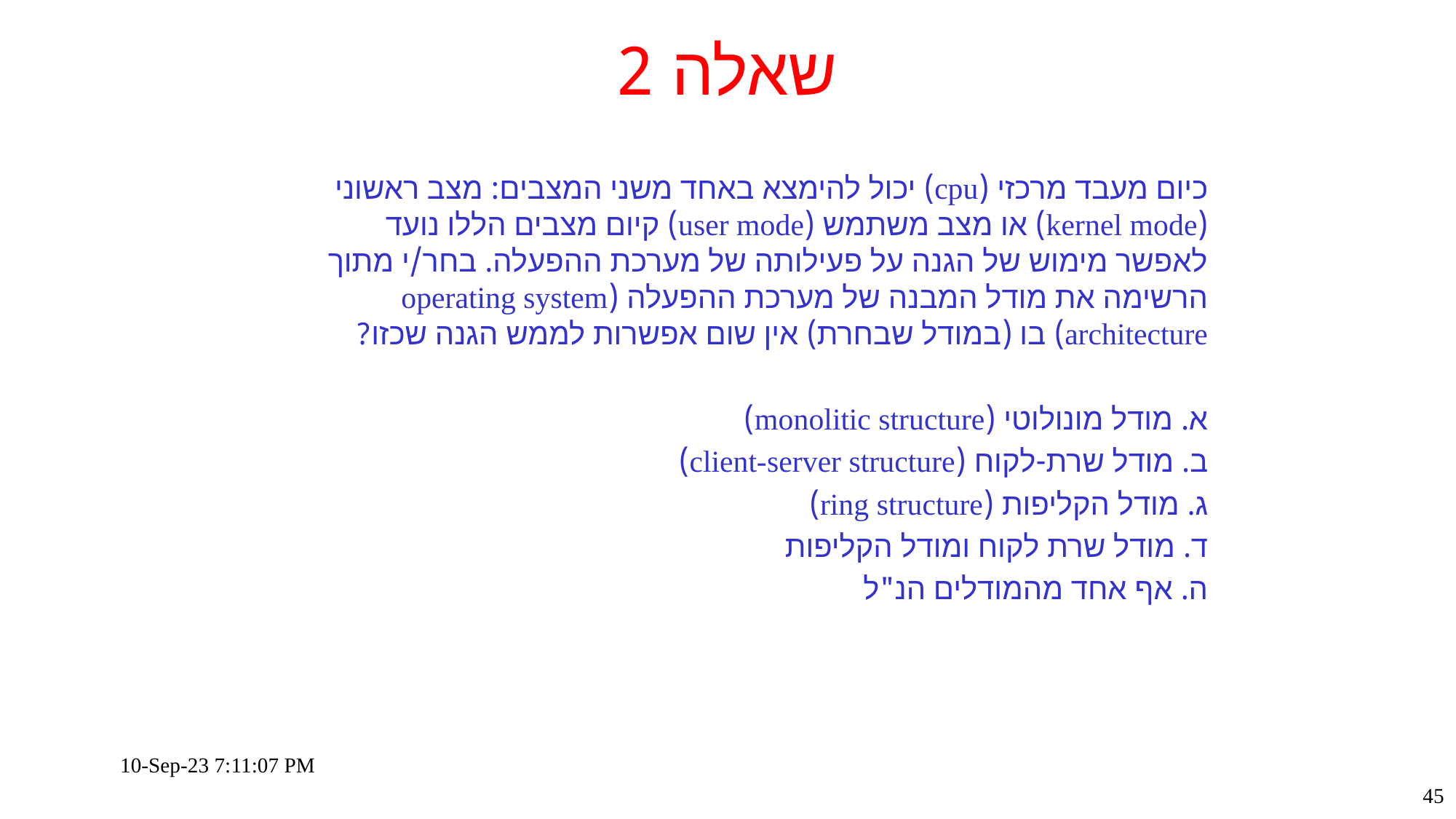

# שאלה 2
כיום מעבד מרכזי (cpu) יכול להימצא באחד משני המצבים: מצב ראשוני (kernel mode) או מצב משתמש (user mode) קיום מצבים הללו נועד לאפשר מימוש של הגנה על פעילותה של מערכת ההפעלה. בחר/י מתוך הרשימה את מודל המבנה של מערכת ההפעלה (operating system architecture) בו (במודל שבחרת) אין שום אפשרות לממש הגנה שכזו?

א. מודל מונולוטי (monolitic structure)
ב. מודל שרת-לקוח (client-server structure)
ג. מודל הקליפות (ring structure)
ד. מודל שרת לקוח ומודל הקליפות
ה. אף אחד מהמודלים הנ"ל
10-Sep-23 7:11:07 PM

45